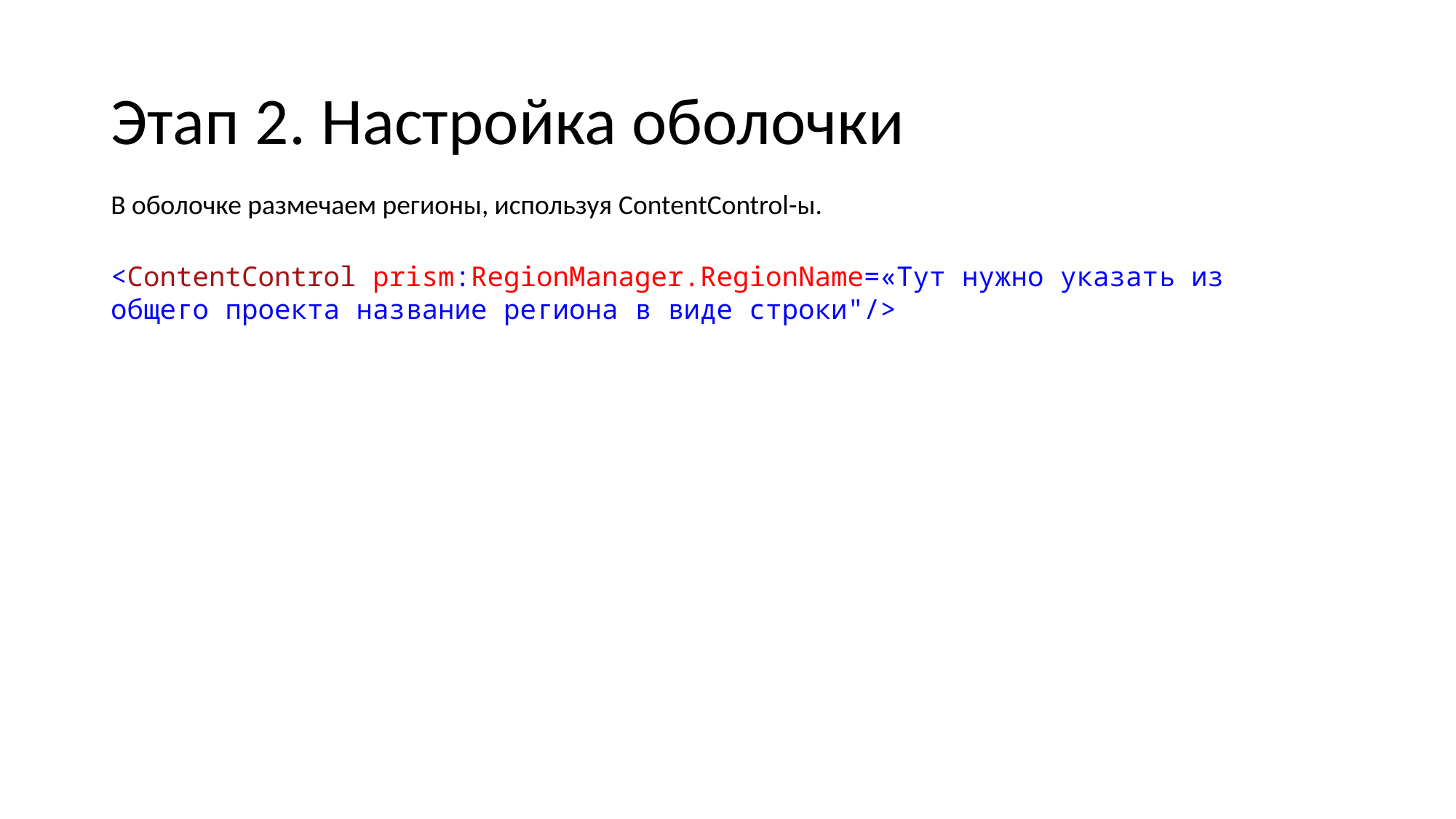

# Этап 2. Настройка оболочки
В оболочке размечаем регионы, используя ContentControl-ы.
<ContentControl prism:RegionManager.RegionName=«Тут нужно указать из общего проекта название региона в виде строки"/>